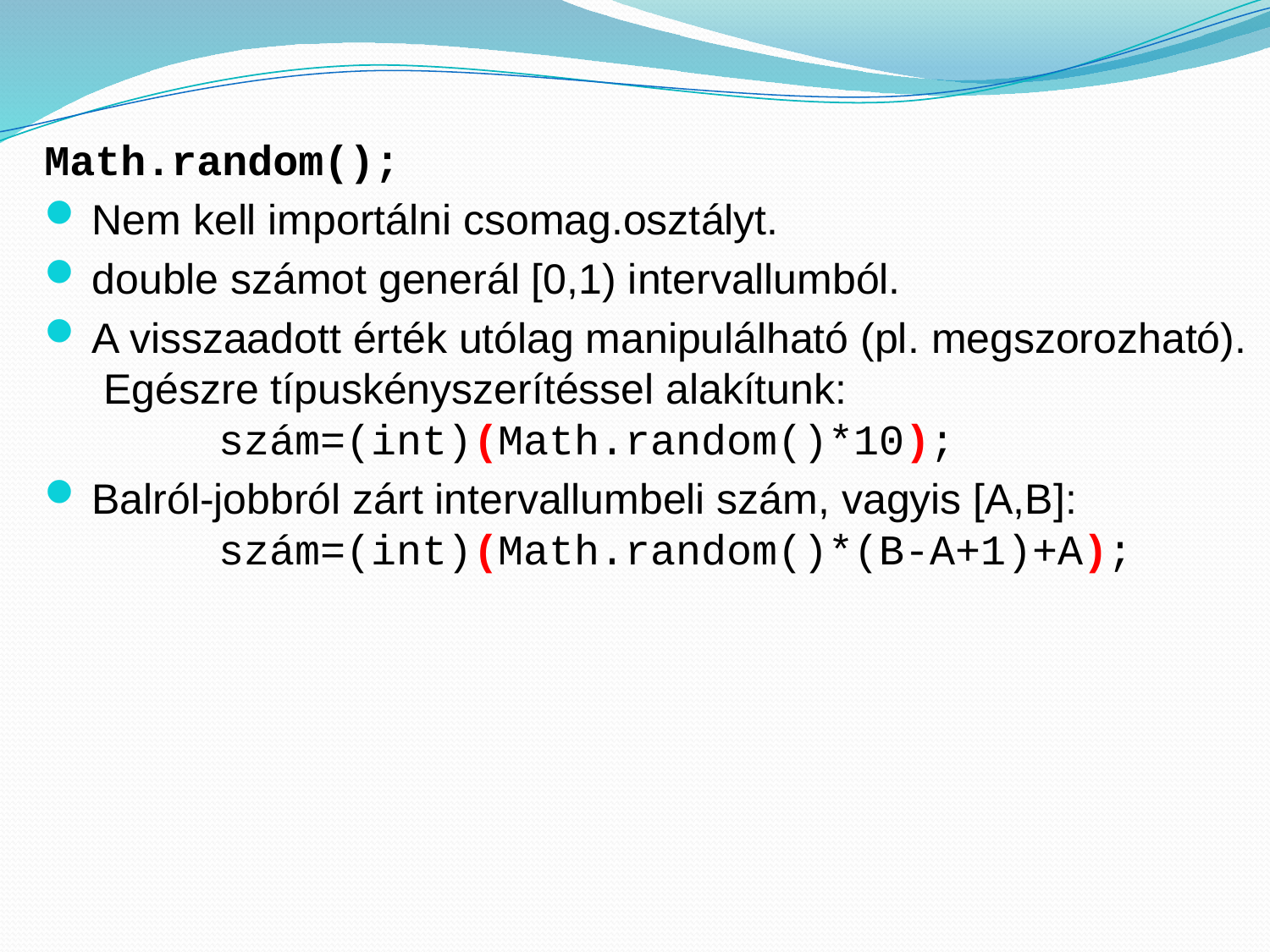

Math.random();
Nem kell importálni csomag.osztályt.
double számot generál [0,1) intervallumból.
A visszaadott érték utólag manipulálható (pl. megszorozható).  Egészre típuskényszerítéssel alakítunk:
	szám=(int)(Math.random()*10);
Balról-jobbról zárt intervallumbeli szám, vagyis [A,B]:
	szám=(int)(Math.random()*(B-A+1)+A);